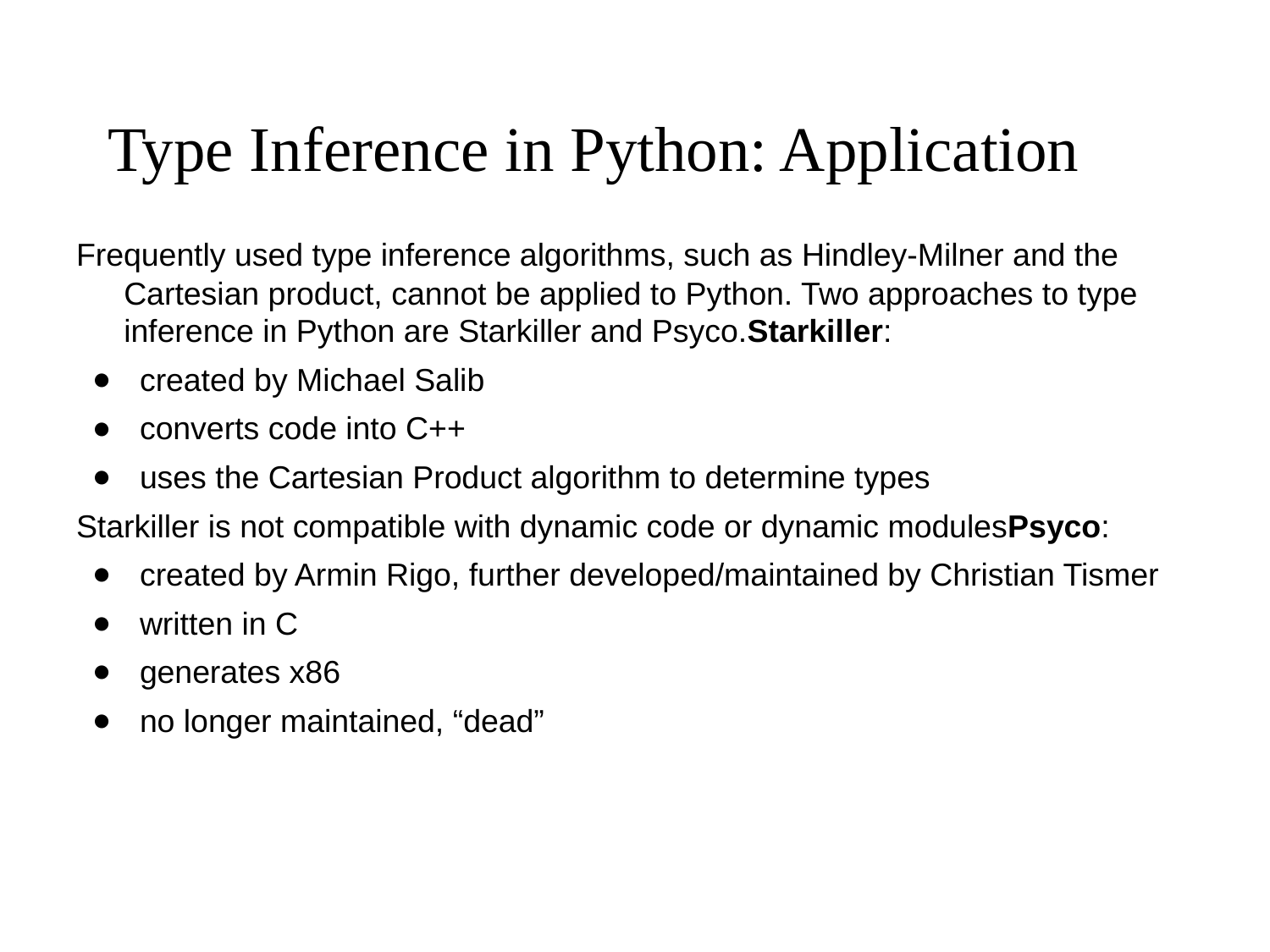

# Type Inference in Python: Application
Frequently used type inference algorithms, such as Hindley-Milner and the Cartesian product, cannot be applied to Python. Two approaches to type inference in Python are Starkiller and Psyco.Starkiller:
created by Michael Salib
converts code into C++
uses the Cartesian Product algorithm to determine types
Starkiller is not compatible with dynamic code or dynamic modulesPsyco:
created by Armin Rigo, further developed/maintained by Christian Tismer
written in C
generates x86
no longer maintained, “dead”